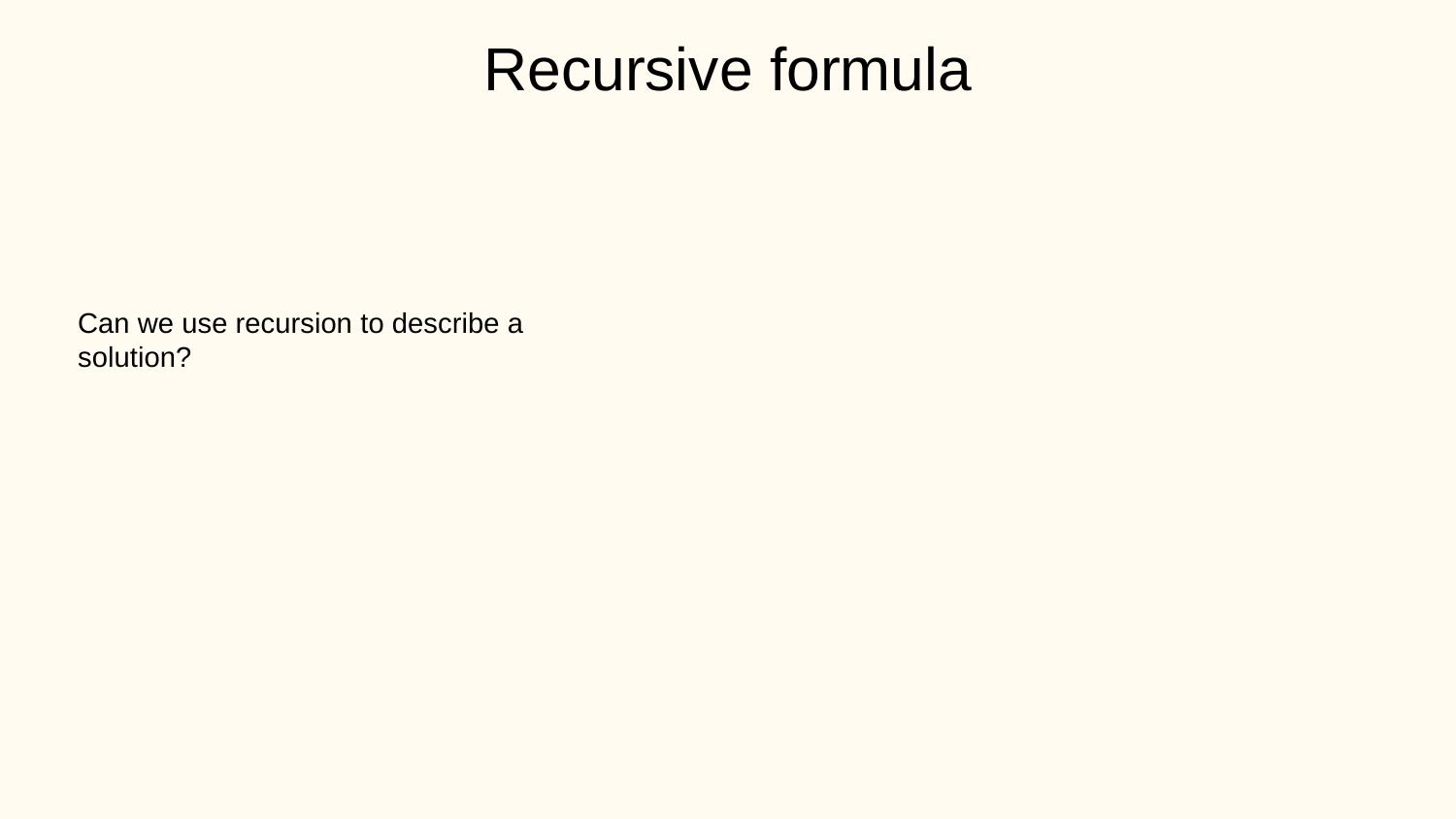

# Recursive formula
Can we use recursion to describe a solution?